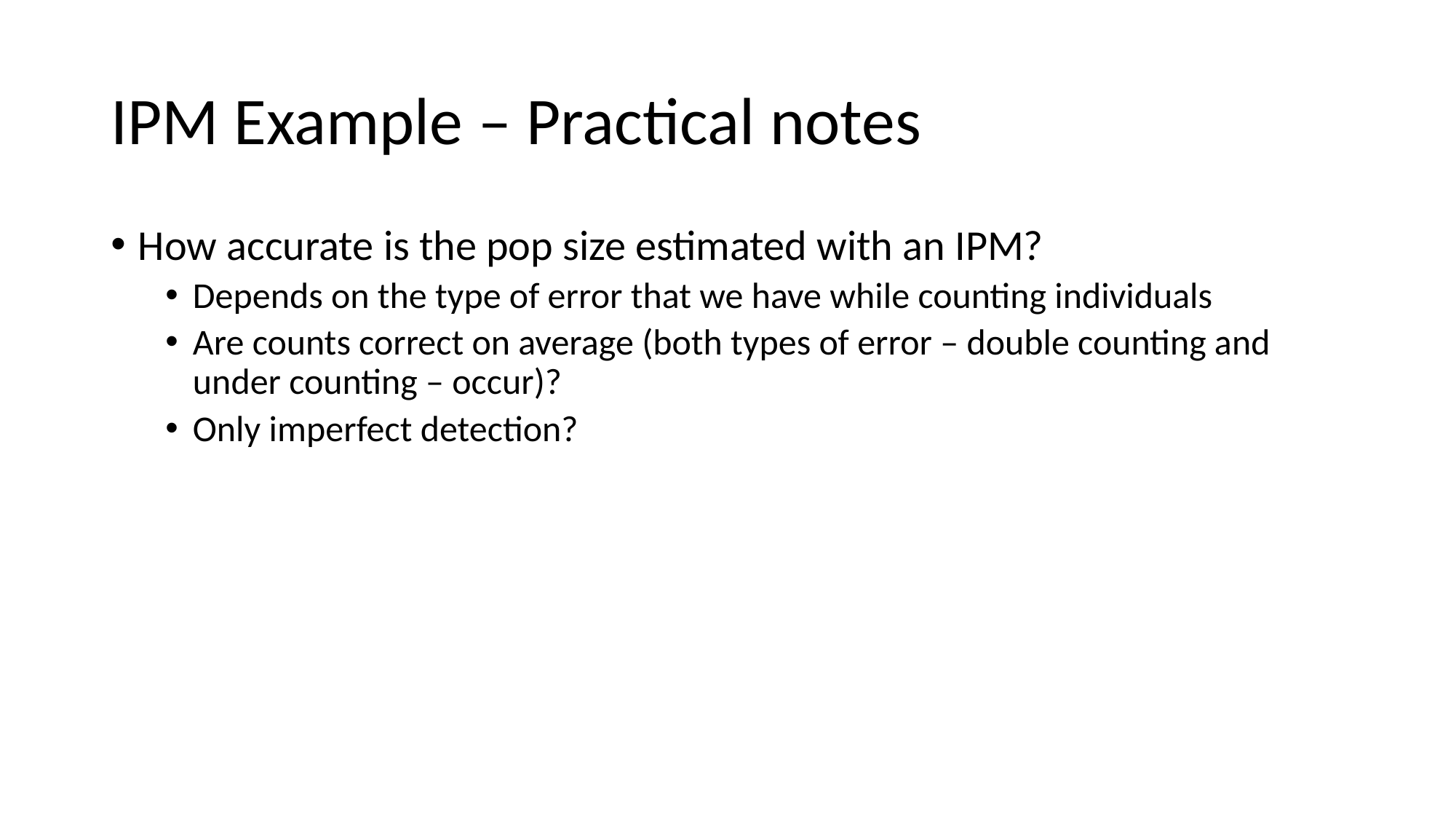

# IPM Example – Practical notes
How accurate is the pop size estimated with an IPM?
Depends on the type of error that we have while counting individuals
Are counts correct on average (both types of error – double counting and under counting – occur)?
Only imperfect detection?